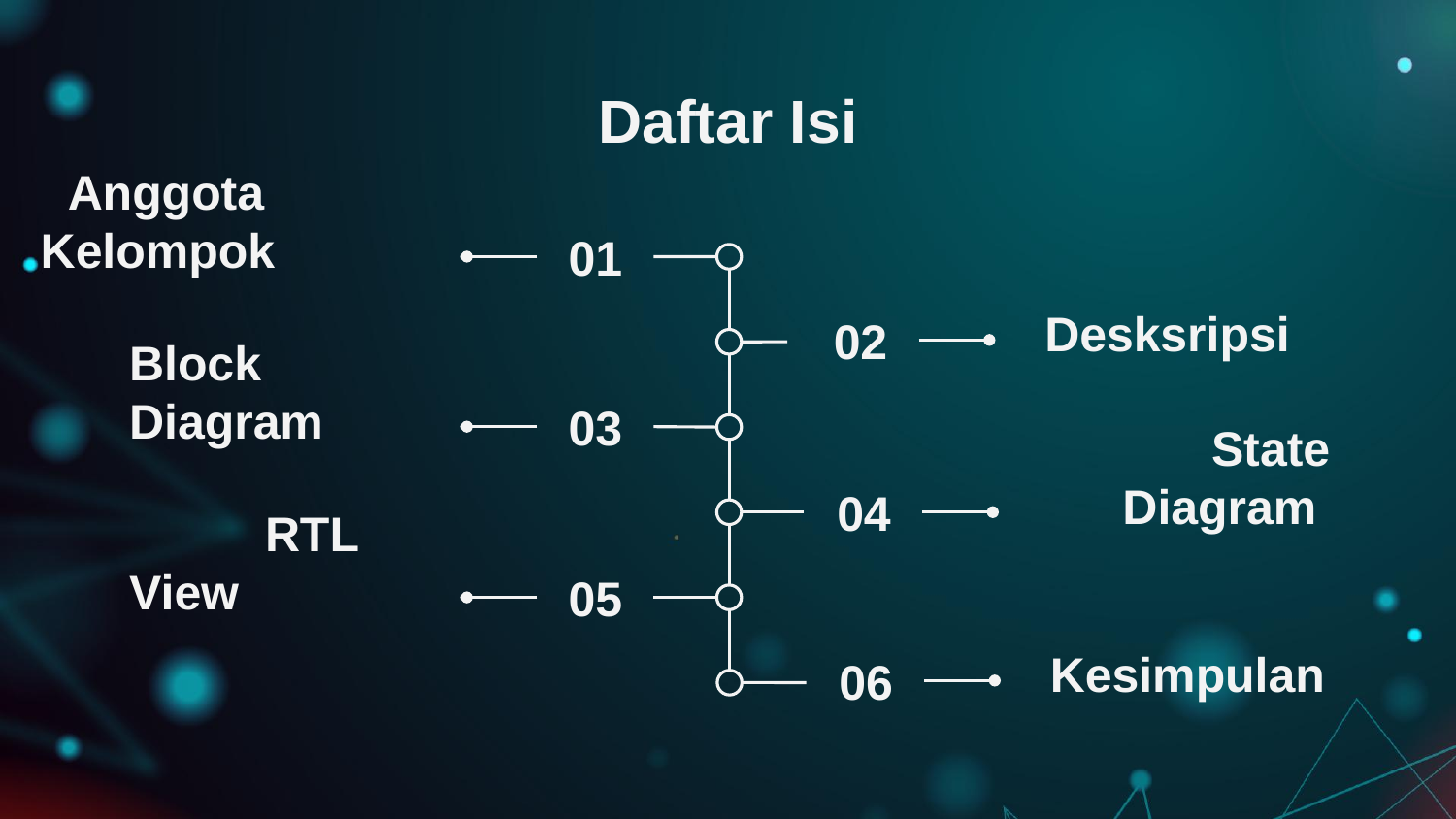

Daftar Isi

01
  Anggota Kelompok

02
   Desksripsi

Block Diagram
03

04
State Diagram

          RTL View
05

06
   Kesimpulan